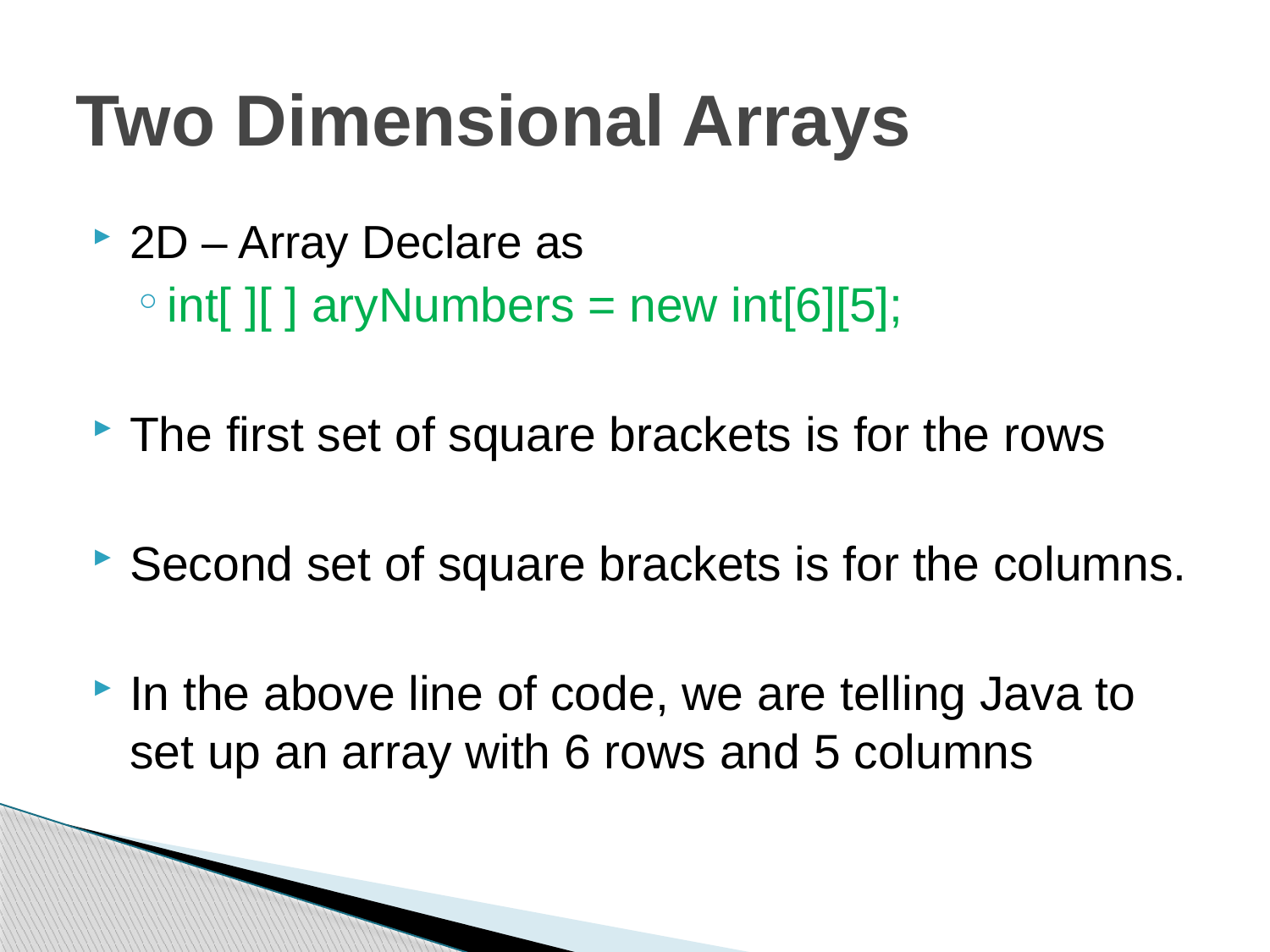

# Two Dimensional Arrays
2D – Array Declare as
int[ ][ ] aryNumbers = new int[6][5];

The first set of square brackets is for the rows

Second set of square brackets is for the columns.

In the above line of code, we are telling Java to set up an array with 6 rows and 5 columns